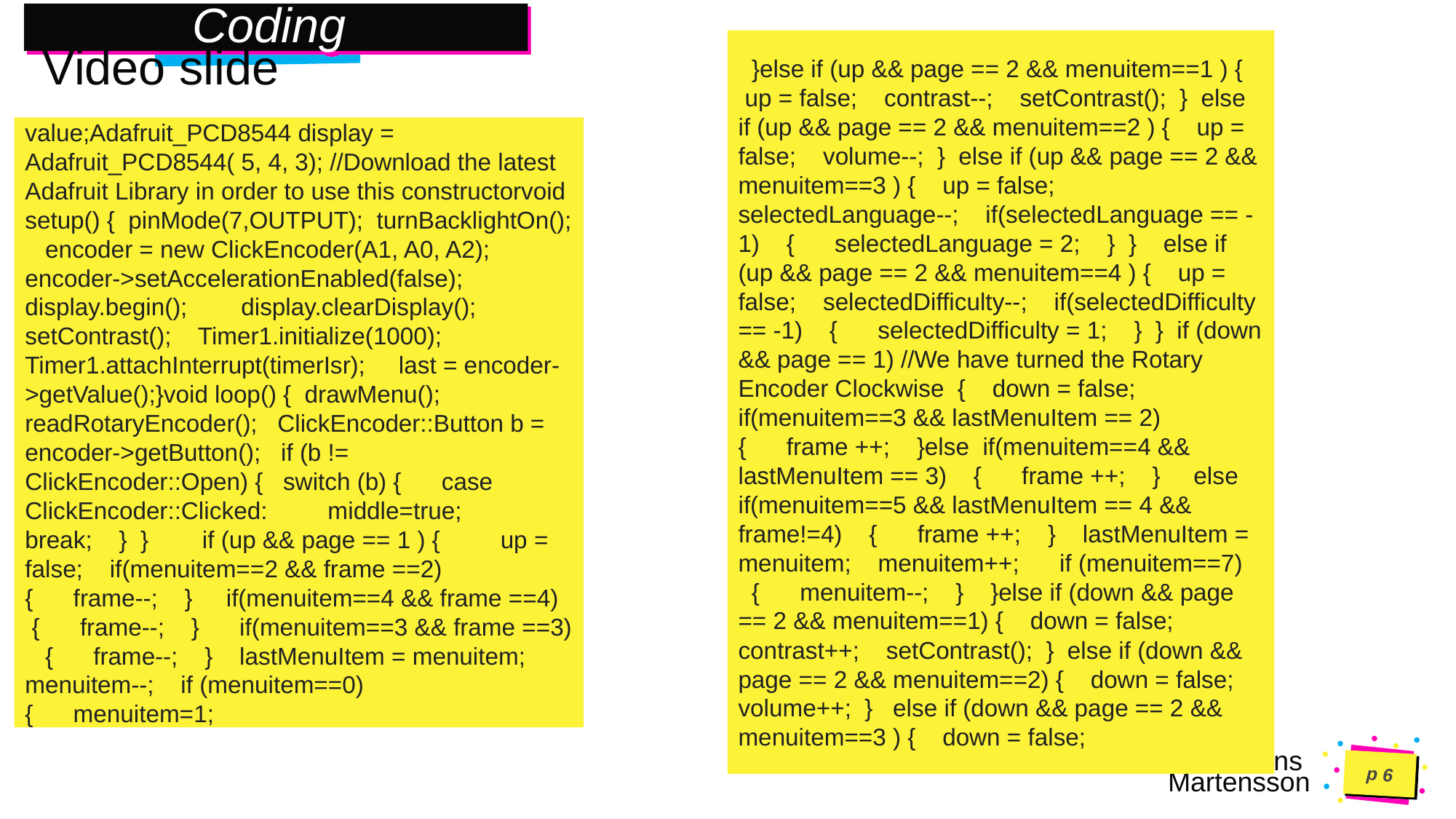

Coding

  }else if (up && page == 2 && menuitem==1 ) {    up = false;    contrast--;    setContrast();  }  else if (up && page == 2 && menuitem==2 ) {    up = false;    volume--;  }  else if (up && page == 2 && menuitem==3 ) {    up = false;    selectedLanguage--;    if(selectedLanguage == -1)    {      selectedLanguage = 2;    }  }    else if (up && page == 2 && menuitem==4 ) {    up = false;    selectedDifficulty--;    if(selectedDifficulty == -1)    {      selectedDifficulty = 1;    }  }  if (down && page == 1) //We have turned the Rotary Encoder Clockwise  {    down = false;    if(menuitem==3 && lastMenuItem == 2)    {      frame ++;    }else  if(menuitem==4 && lastMenuItem == 3)    {      frame ++;    }     else  if(menuitem==5 && lastMenuItem == 4 && frame!=4)    {      frame ++;    }    lastMenuItem = menuitem;    menuitem++;      if (menuitem==7)     {      menuitem--;    }    }else if (down && page == 2 && menuitem==1) {    down = false;    contrast++;    setContrast();  }  else if (down && page == 2 && menuitem==2) {    down = false;    volume++;  }   else if (down && page == 2 && menuitem==3 ) {    down = false;
# Video slide
value;Adafruit_PCD8544 display = Adafruit_PCD8544( 5, 4, 3); //Download the latest Adafruit Library in order to use this constructorvoid setup() {  pinMode(7,OUTPUT);  turnBacklightOn();    encoder = new ClickEncoder(A1, A0, A2);  encoder->setAccelerationEnabled(false);     display.begin();        display.clearDisplay();   setContrast();    Timer1.initialize(1000);  Timer1.attachInterrupt(timerIsr);     last = encoder->getValue();}void loop() {  drawMenu();  readRotaryEncoder();   ClickEncoder::Button b = encoder->getButton();   if (b != ClickEncoder::Open) {   switch (b) {      case ClickEncoder::Clicked:         middle=true;        break;    }  }        if (up && page == 1 ) {         up = false;    if(menuitem==2 && frame ==2)    {      frame--;    }     if(menuitem==4 && frame ==4)    {      frame--;    }      if(menuitem==3 && frame ==3)    {      frame--;    }    lastMenuItem = menuitem;    menuitem--;    if (menuitem==0)    {      menuitem=1;
p 6